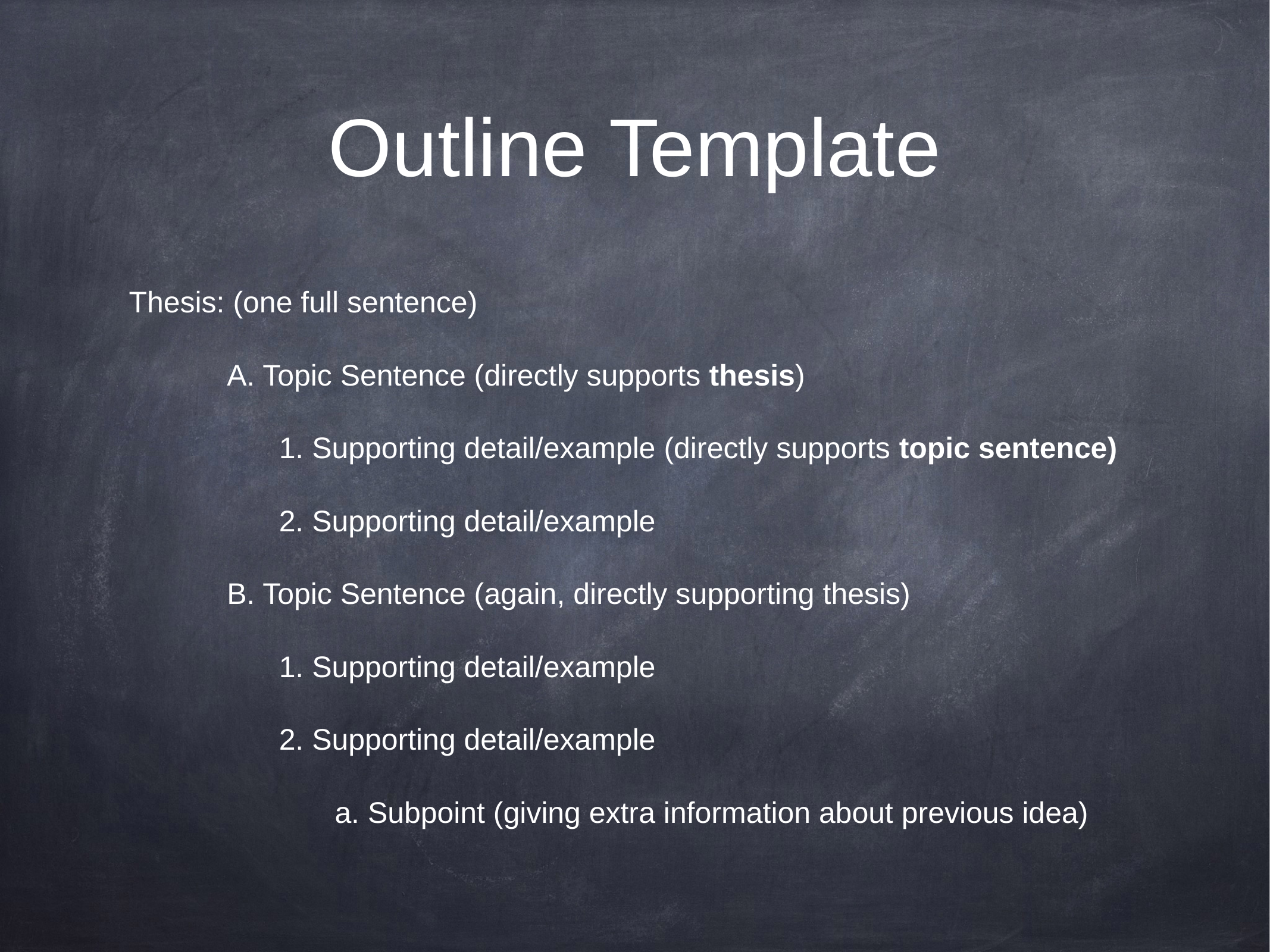

# Outline Template
Thesis: (one full sentence)
A. Topic Sentence (directly supports thesis)
1. Supporting detail/example (directly supports topic sentence)
2. Supporting detail/example
B. Topic Sentence (again, directly supporting thesis)
1. Supporting detail/example
2. Supporting detail/example
a. Subpoint (giving extra information about previous idea)